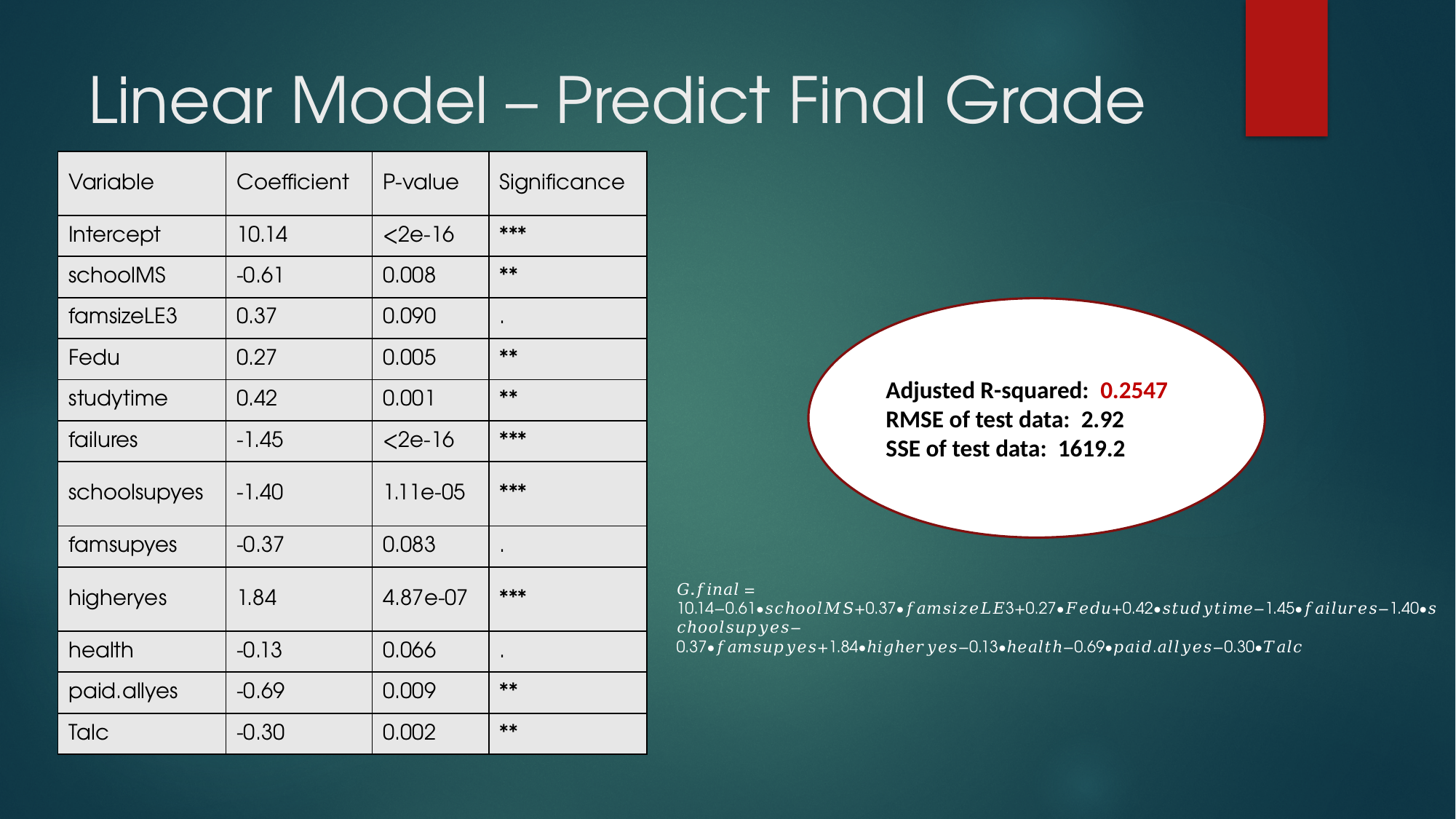

# Linear Model – Predict Final Grade
| Variable | Coefficient | P-value | Significance |
| --- | --- | --- | --- |
| Intercept | 10.14 | <2e-16 | \*\*\* |
| schoolMS | -0.61 | 0.008 | \*\* |
| famsizeLE3 | 0.37 | 0.090 | . |
| Fedu | 0.27 | 0.005 | \*\* |
| studytime | 0.42 | 0.001 | \*\* |
| failures | -1.45 | <2e-16 | \*\*\* |
| schoolsupyes | -1.40 | 1.11e-05 | \*\*\* |
| famsupyes | -0.37 | 0.083 | . |
| higheryes | 1.84 | 4.87e-07 | \*\*\* |
| health | -0.13 | 0.066 | . |
| paid.allyes | -0.69 | 0.009 | \*\* |
| Talc | -0.30 | 0.002 | \*\* |
Adjusted R-squared:  0.2547
RMSE of test data:  2.92
SSE of test data:  1619.2
𝐺.𝑓𝑖𝑛𝑎𝑙 = 10.14−0.61∙𝑠𝑐ℎ𝑜𝑜𝑙𝑀𝑆+0.37∙𝑓𝑎𝑚𝑠𝑖𝑧𝑒𝐿𝐸3+0.27∙𝐹𝑒𝑑𝑢+0.42∙𝑠𝑡𝑢𝑑𝑦𝑡𝑖𝑚𝑒−1.45∙𝑓𝑎𝑖𝑙𝑢𝑟𝑒𝑠−1.40∙𝑠𝑐ℎ𝑜𝑜𝑙𝑠𝑢𝑝𝑦𝑒𝑠−	    0.37∙𝑓𝑎𝑚𝑠𝑢𝑝𝑦𝑒𝑠+1.84∙ℎ𝑖𝑔ℎ𝑒𝑟𝑦𝑒𝑠−0.13∙ℎ𝑒𝑎𝑙𝑡ℎ−0.69∙𝑝𝑎𝑖𝑑.𝑎𝑙𝑙𝑦𝑒𝑠−0.30∙𝑇𝑎𝑙𝑐